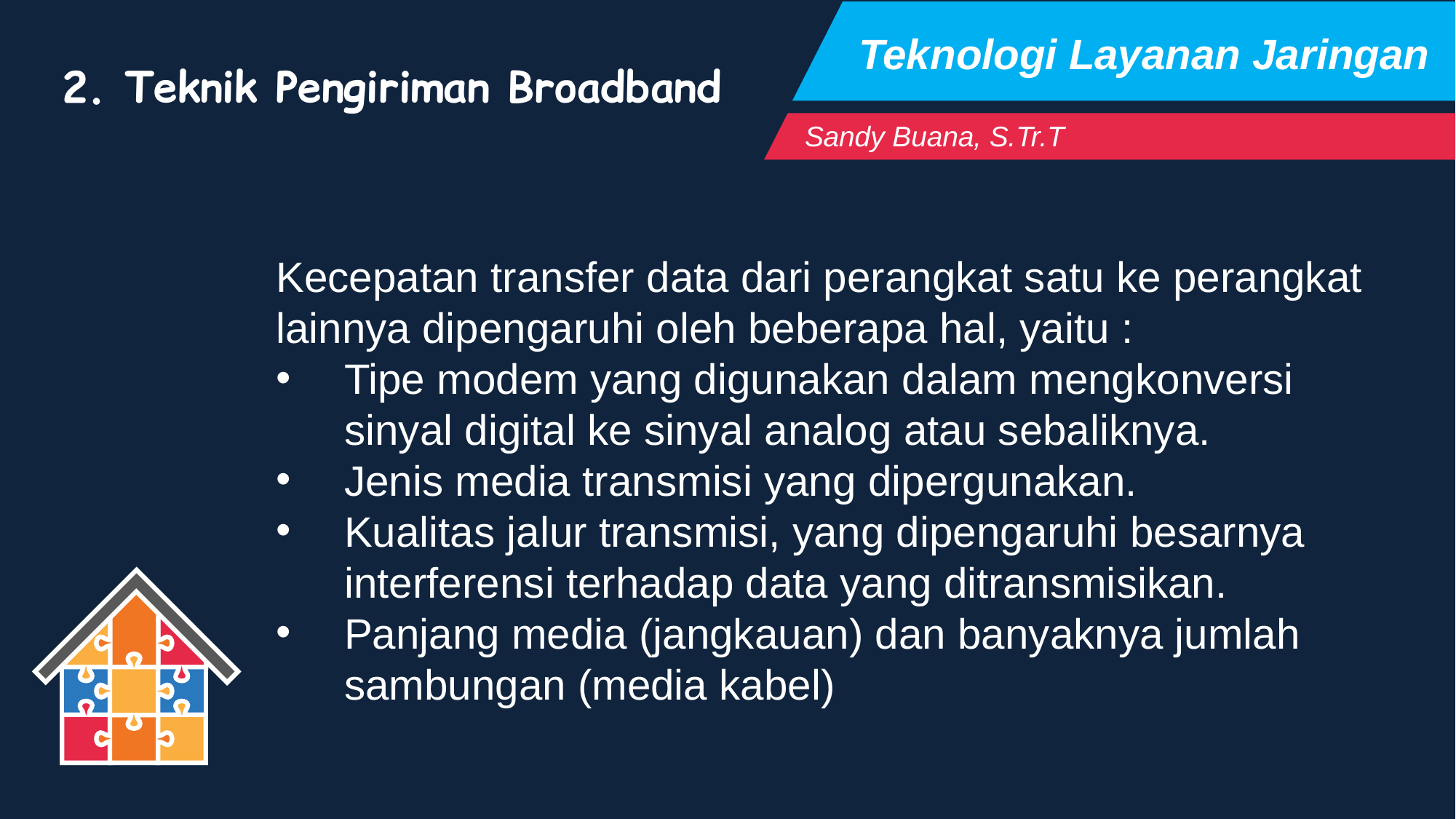

Teknologi Layanan Jaringan
2. Teknik Pengiriman Broadband

Sandy Buana, S.Tr.T
Kecepatan transfer data dari perangkat satu ke perangkat lainnya dipengaruhi oleh beberapa hal, yaitu :
Tipe modem yang digunakan dalam mengkonversi sinyal digital ke sinyal analog atau sebaliknya.
Jenis media transmisi yang dipergunakan.
Kualitas jalur transmisi, yang dipengaruhi besarnya interferensi terhadap data yang ditransmisikan.
Panjang media (jangkauan) dan banyaknya jumlah sambungan (media kabel)